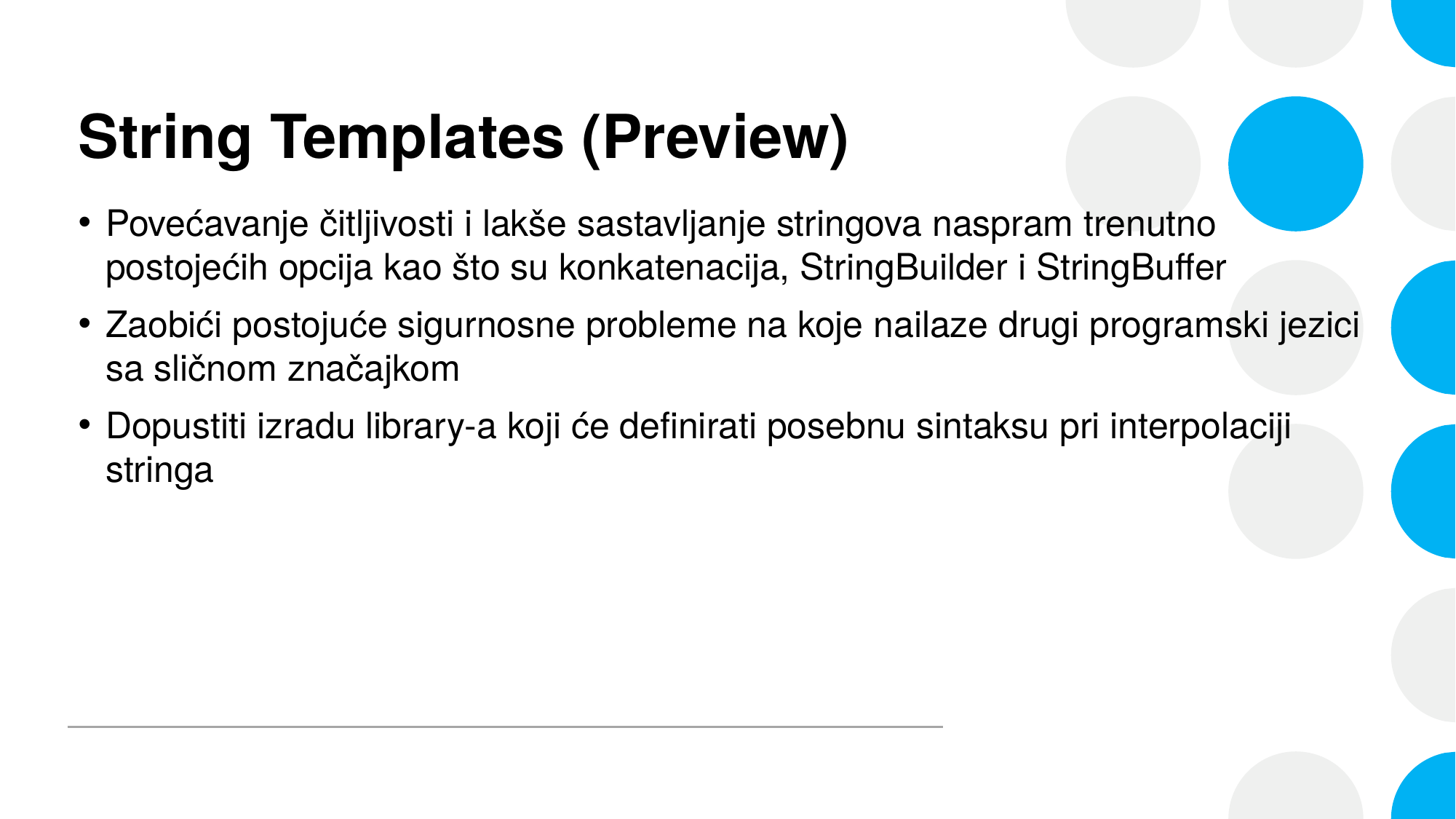

# String Templates (Preview)
Povećavanje čitljivosti i lakše sastavljanje stringova naspram trenutno postojećih opcija kao što su konkatenacija, StringBuilder i StringBuffer
Zaobići postojuće sigurnosne probleme na koje nailaze drugi programski jezici sa sličnom značajkom
Dopustiti izradu library-a koji će definirati posebnu sintaksu pri interpolaciji stringa